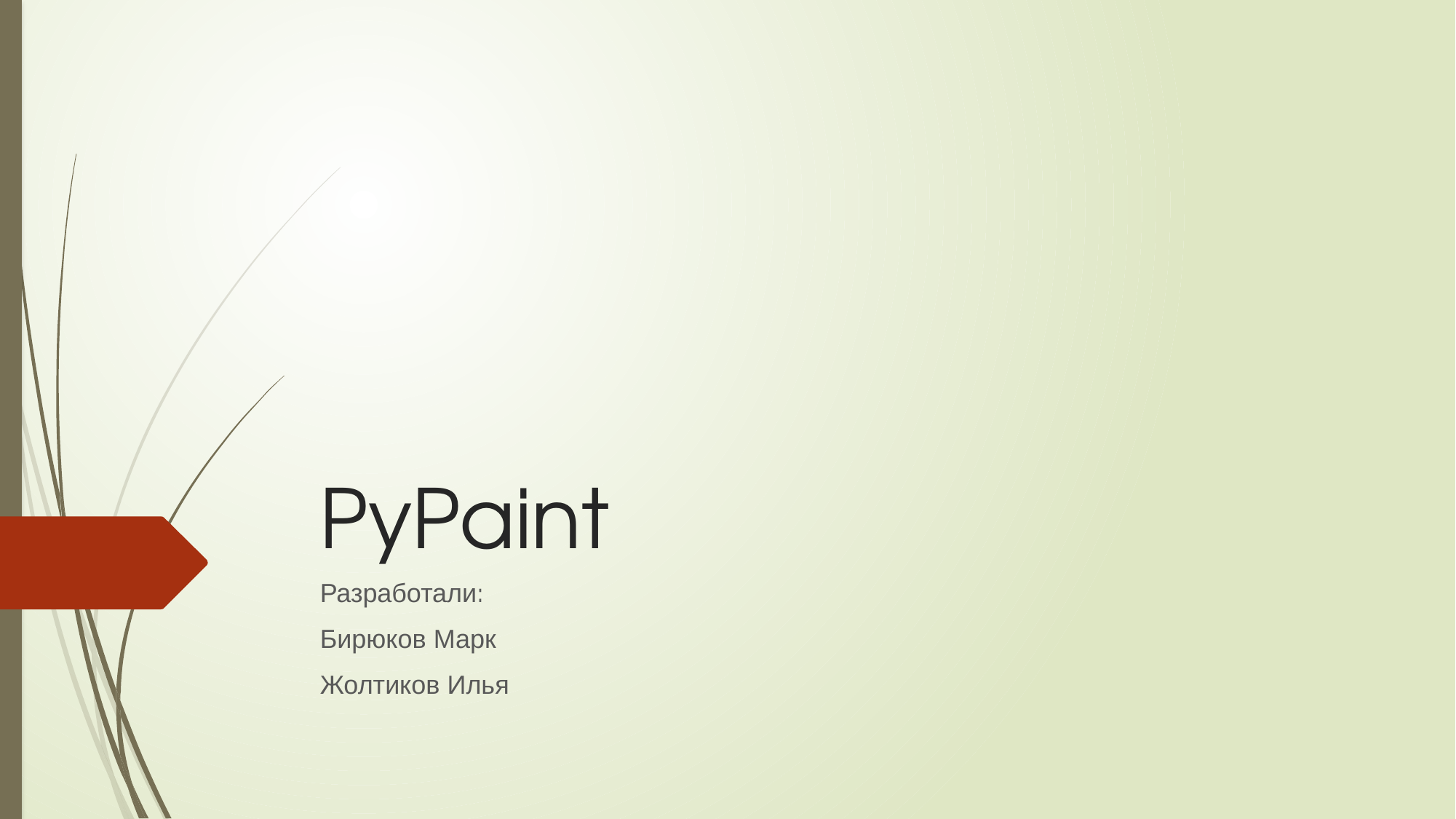

# PyPaint
Разработали:
Бирюков Марк
Жолтиков Илья